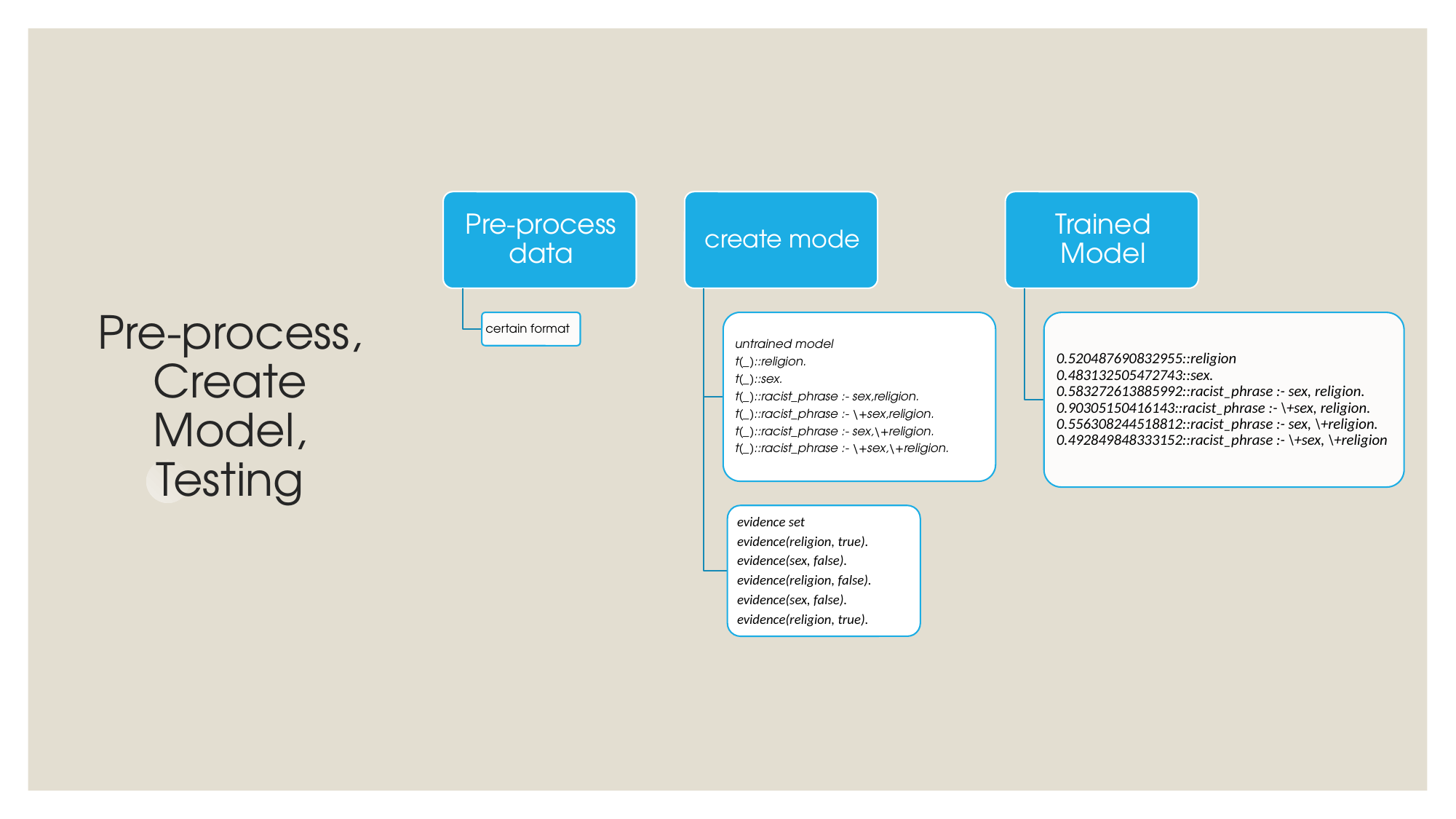

# Pre-process, Create Model, Testing
Pre-process data
certain format
create mode
untrained model
t(_)::religion.
t(_)::sex.
t(_)::racist_phrase :- sex,religion.
t(_)::racist_phrase :- \+sex,religion.
t(_)::racist_phrase :- sex,\+religion.
t(_)::racist_phrase :- \+sex,\+religion.
evidence set
evidence(religion, true).
evidence(sex, false).
evidence(religion, false).
evidence(sex, false).
evidence(religion, true).
Trained Model
0.520487690832955::religion
0.483132505472743::sex.
0.583272613885992::racist_phrase :- sex, religion.
0.90305150416143::racist_phrase :- \+sex, religion.
0.556308244518812::racist_phrase :- sex, \+religion.
0.492849848333152::racist_phrase :- \+sex, \+religion